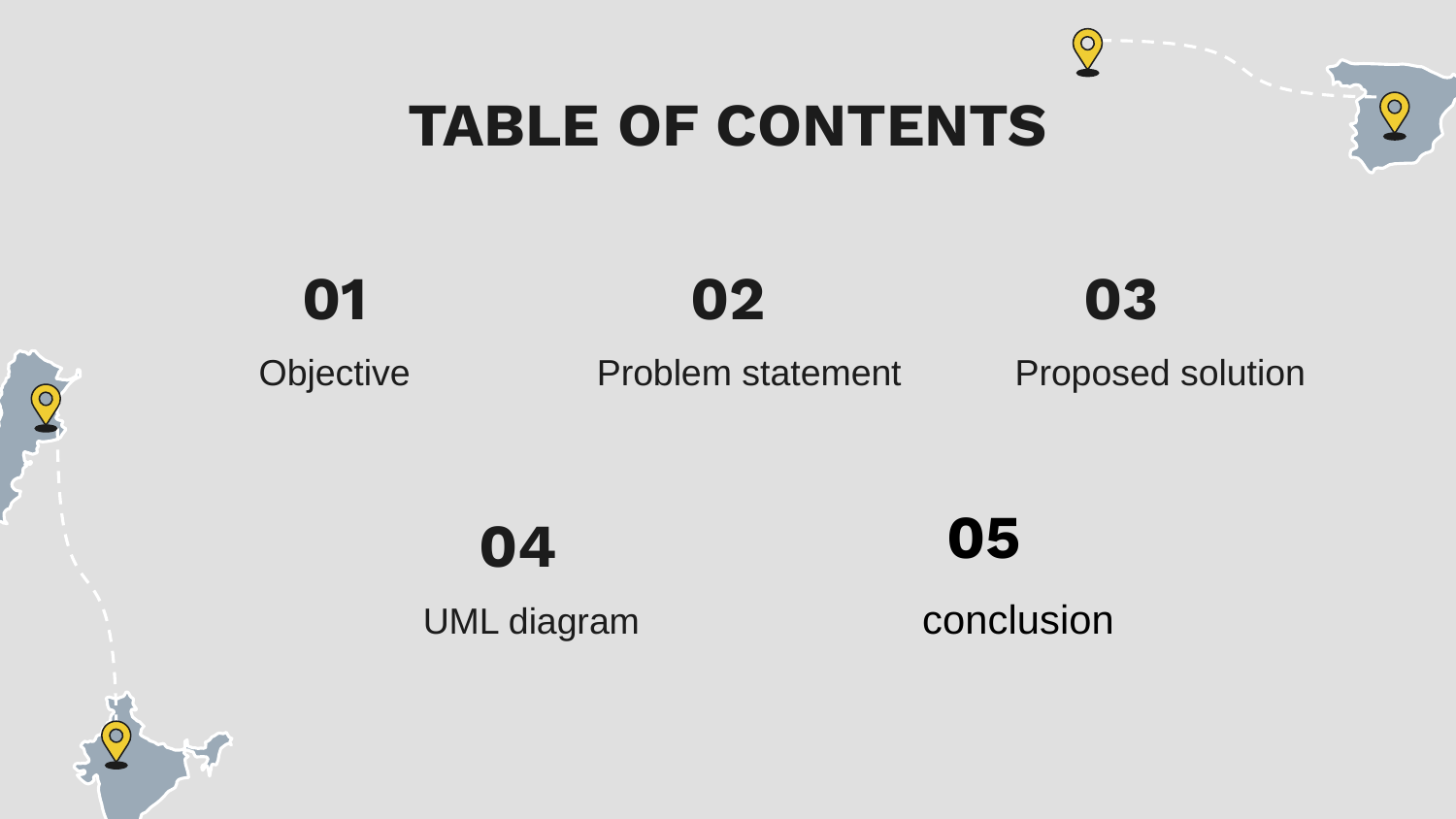

# TABLE OF CONTENTS
01
02
03
Objective
Problem statement
Proposed solution
05
04
UML diagram
conclusion